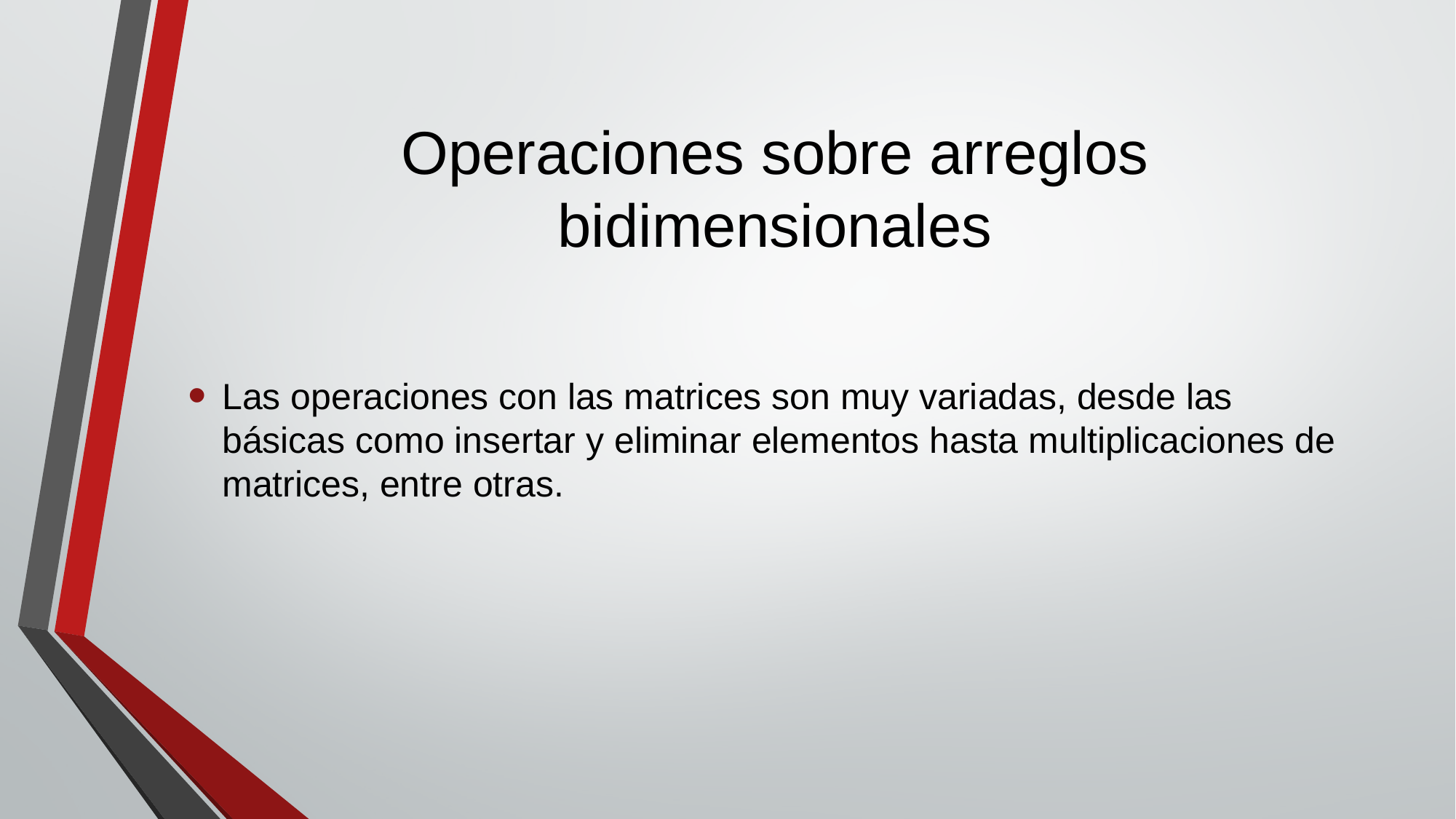

# Operaciones sobre arreglos bidimensionales
Las operaciones con las matrices son muy variadas, desde las básicas como insertar y eliminar elementos hasta multiplicaciones de matrices, entre otras.